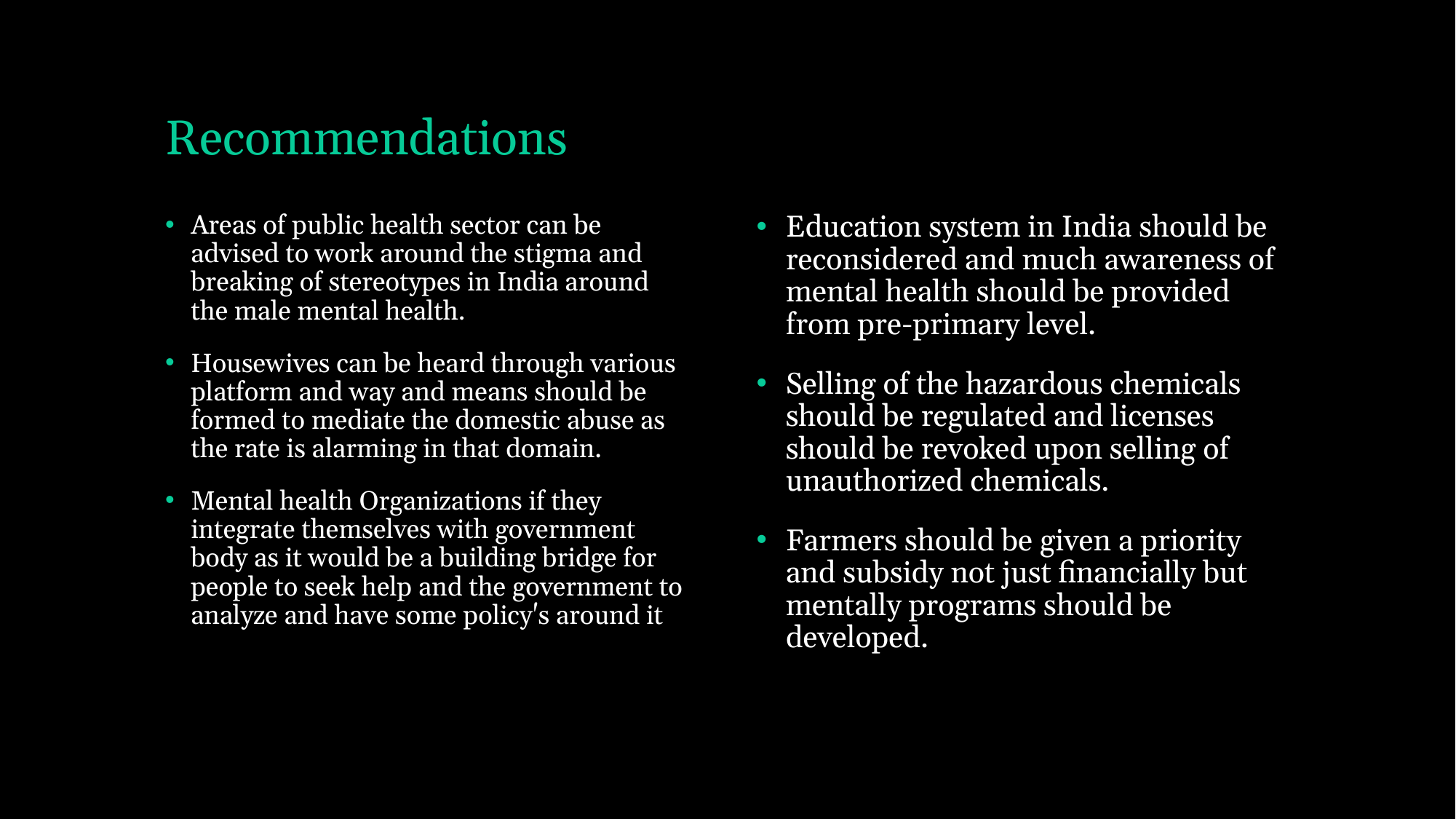

# Recommendations
Areas of public health sector can be advised to work around the stigma and breaking of stereotypes in India around the male mental health.
Housewives can be heard through various platform and way and means should be formed to mediate the domestic abuse as the rate is alarming in that domain.
Mental health Organizations if they integrate themselves with government body as it would be a building bridge for people to seek help and the government to analyze and have some policy's around it
Education system in India should be reconsidered and much awareness of mental health should be provided from pre-primary level.
Selling of the hazardous chemicals should be regulated and licenses should be revoked upon selling of unauthorized chemicals.
Farmers should be given a priority and subsidy not just financially but mentally programs should be developed.